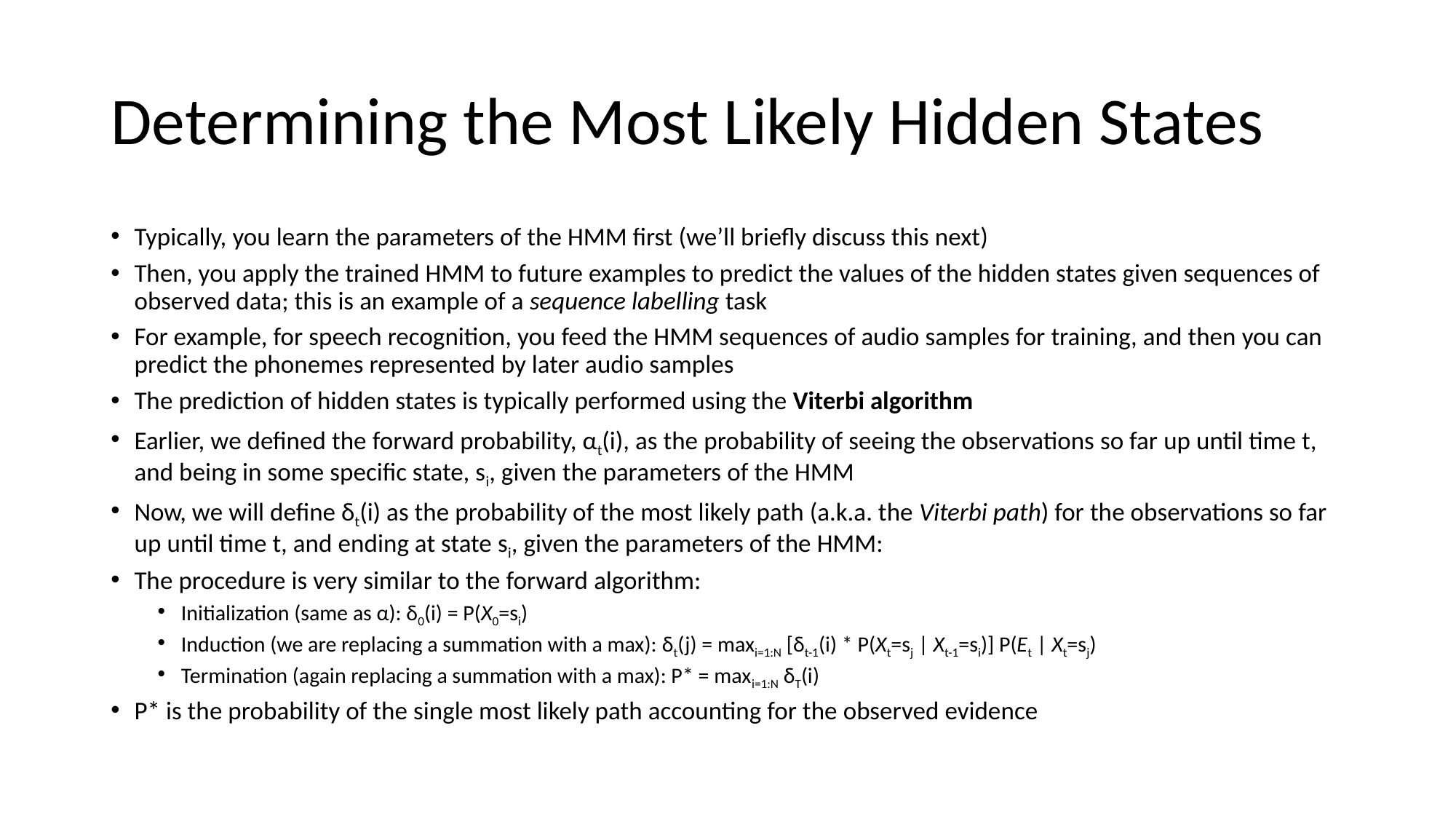

# Determining the Most Likely Hidden States
Typically, you learn the parameters of the HMM first (we’ll briefly discuss this next)
Then, you apply the trained HMM to future examples to predict the values of the hidden states given sequences of observed data; this is an example of a sequence labelling task
For example, for speech recognition, you feed the HMM sequences of audio samples for training, and then you can predict the phonemes represented by later audio samples
The prediction of hidden states is typically performed using the Viterbi algorithm
Earlier, we defined the forward probability, αt(i), as the probability of seeing the observations so far up until time t, and being in some specific state, si, given the parameters of the HMM
Now, we will define δt(i) as the probability of the most likely path (a.k.a. the Viterbi path) for the observations so far up until time t, and ending at state si, given the parameters of the HMM:
The procedure is very similar to the forward algorithm:
Initialization (same as α): δ0(i) = P(X0=si)
Induction (we are replacing a summation with a max): δt(j) = maxi=1:N [δt-1(i) * P(Xt=sj | Xt-1=si)] P(Et | Xt=sj)
Termination (again replacing a summation with a max): P* = maxi=1:N δT(i)
P* is the probability of the single most likely path accounting for the observed evidence